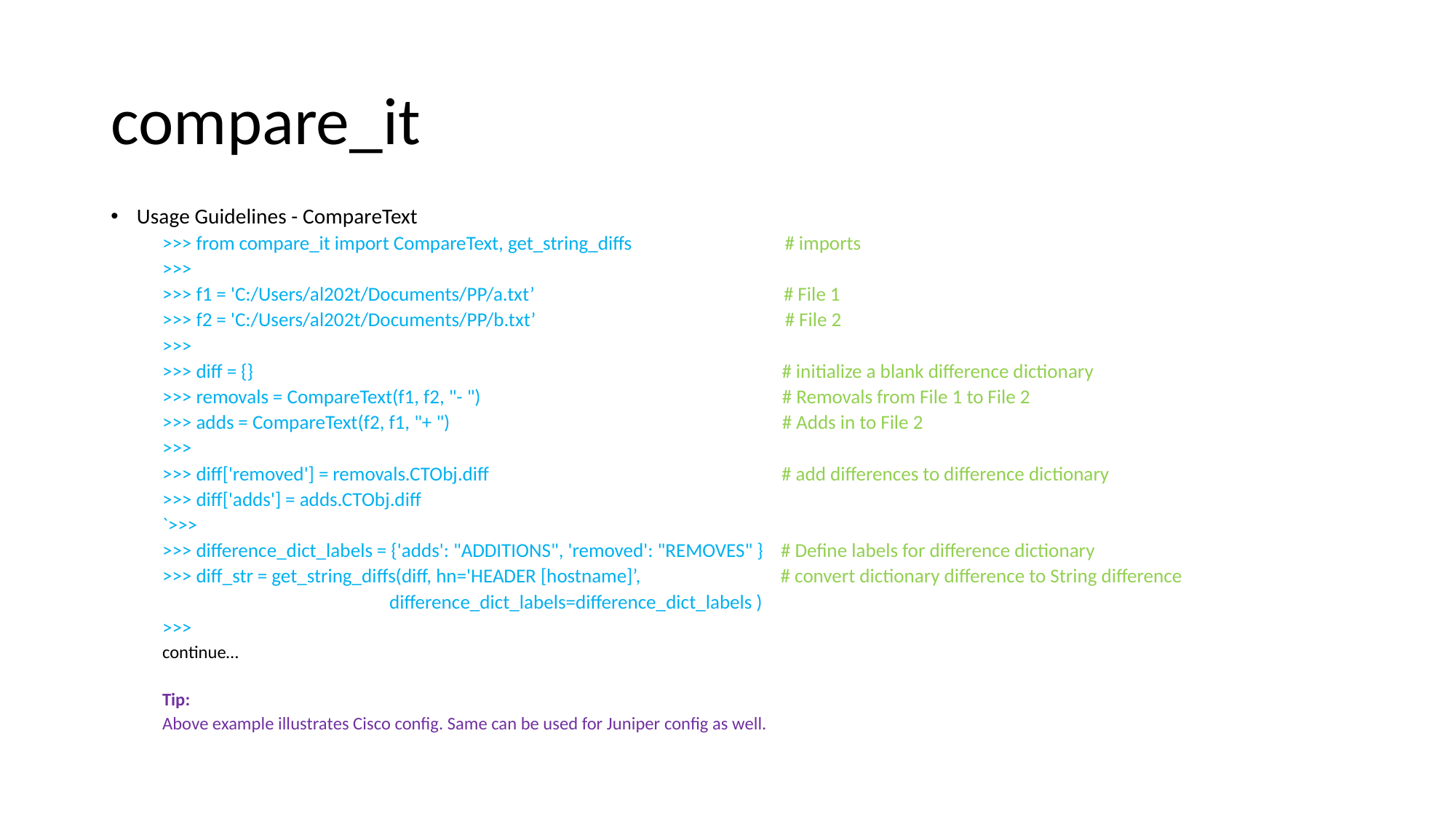

# compare_it
Usage Guidelines - CompareText
>>> from compare_it import CompareText, get_string_diffs                                   # imports
>>>
>>> f1 = 'C:/Users/al202t/Documents/PP/a.txt’                                                         # File 1
>>> f2 = 'C:/Users/al202t/Documents/PP/b.txt’                                                         # File 2
>>>
>>> diff = {}                                                                                                                         # initialize a blank difference dictionary
>>> removals = CompareText(f1, f2, "- ")                                                                     # Removals from File 1 to File 2
>>> adds = CompareText(f2, f1, "+ ")                                                                            # Adds in to File 2
>>>
>>> diff['removed'] = removals.CTObj.diff                                                                   # add differences to difference dictionary
>>> diff['adds'] = adds.CTObj.diff
`>>>
>>> difference_dict_labels = {'adds': "ADDITIONS", 'removed': "REMOVES" }    # Define labels for difference dictionary
>>> diff_str = get_string_diffs(diff, hn='HEADER [hostname]’,                                # convert dictionary difference to String difference
                                                    difference_dict_labels=difference_dict_labels )
>>>
continue…

Tip:
Above example illustrates Cisco config. Same can be used for Juniper config as well.